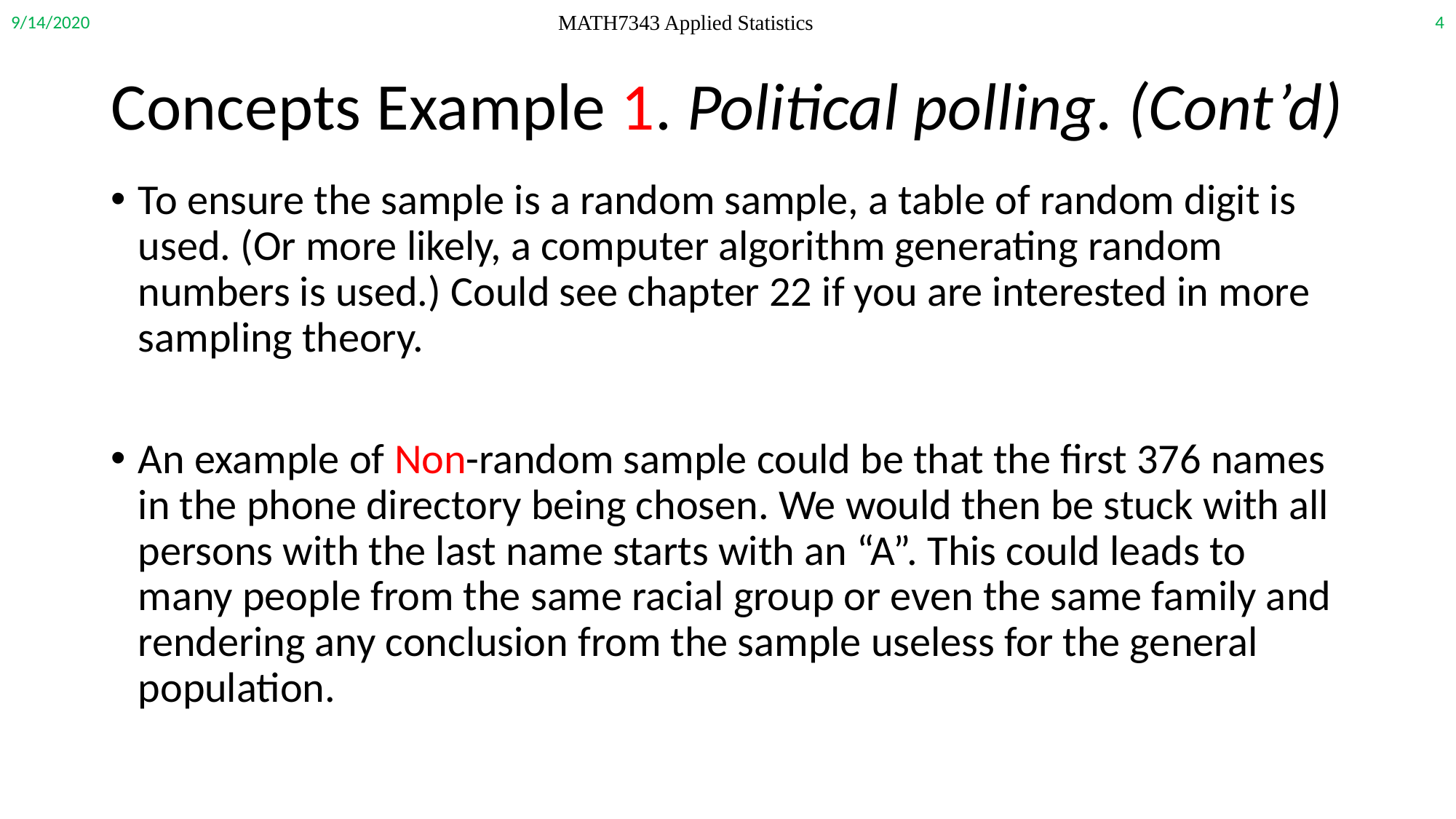

9/14/2020
4
MATH7343 Applied Statistics
# Concepts Example 1. Political polling. (Cont’d)
To ensure the sample is a random sample, a table of random digit is used. (Or more likely, a computer algorithm generating random numbers is used.) Could see chapter 22 if you are interested in more sampling theory.

An example of Non-random sample could be that the first 376 names in the phone directory being chosen. We would then be stuck with all persons with the last name starts with an “A”. This could leads to many people from the same racial group or even the same family and rendering any conclusion from the sample useless for the general population.